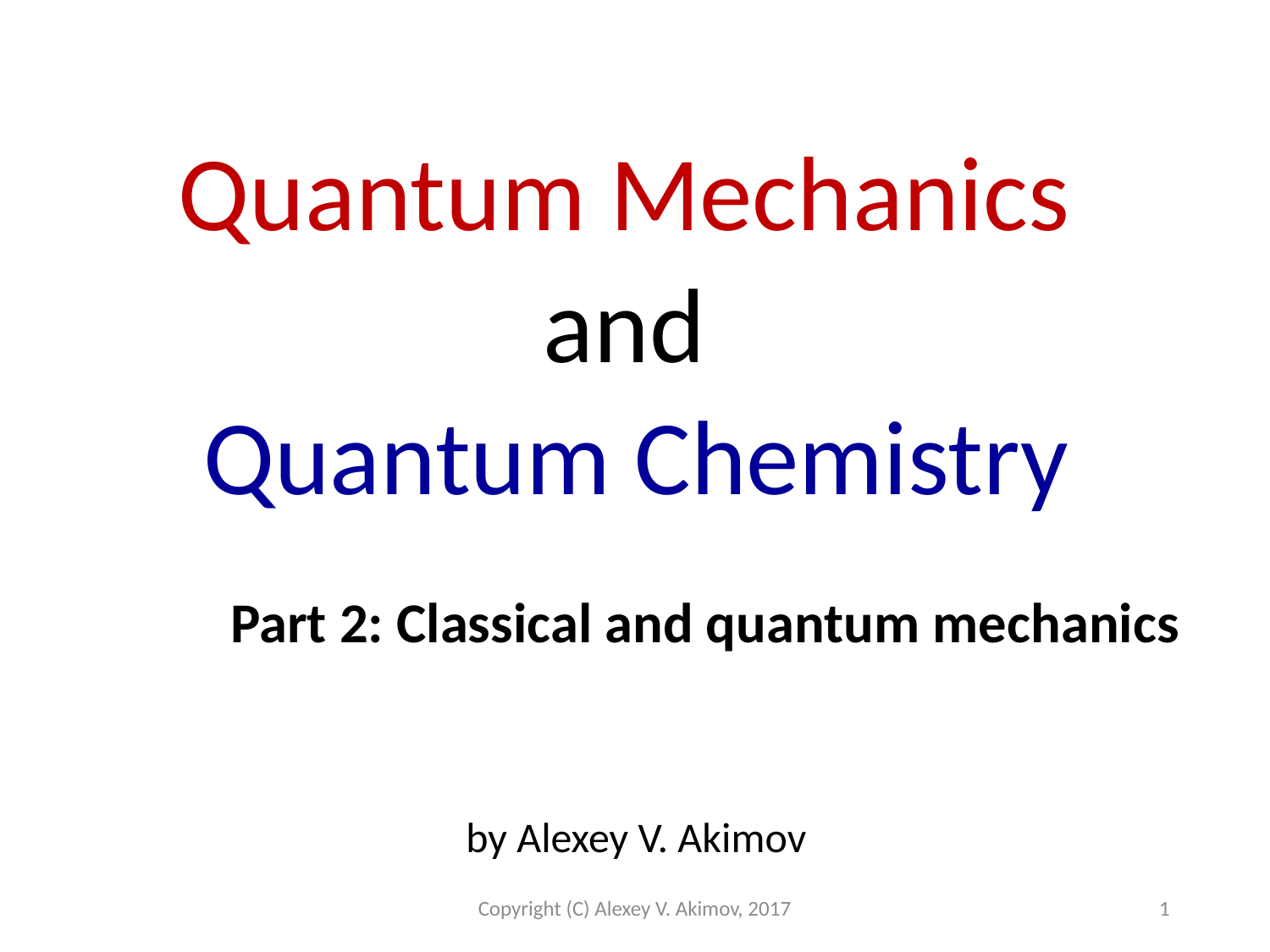

Quantum Mechanics
and
Quantum Chemistry
Part 2: Classical and quantum mechanics
by Alexey V. Akimov
Copyright (C) Alexey V. Akimov, 2017
1